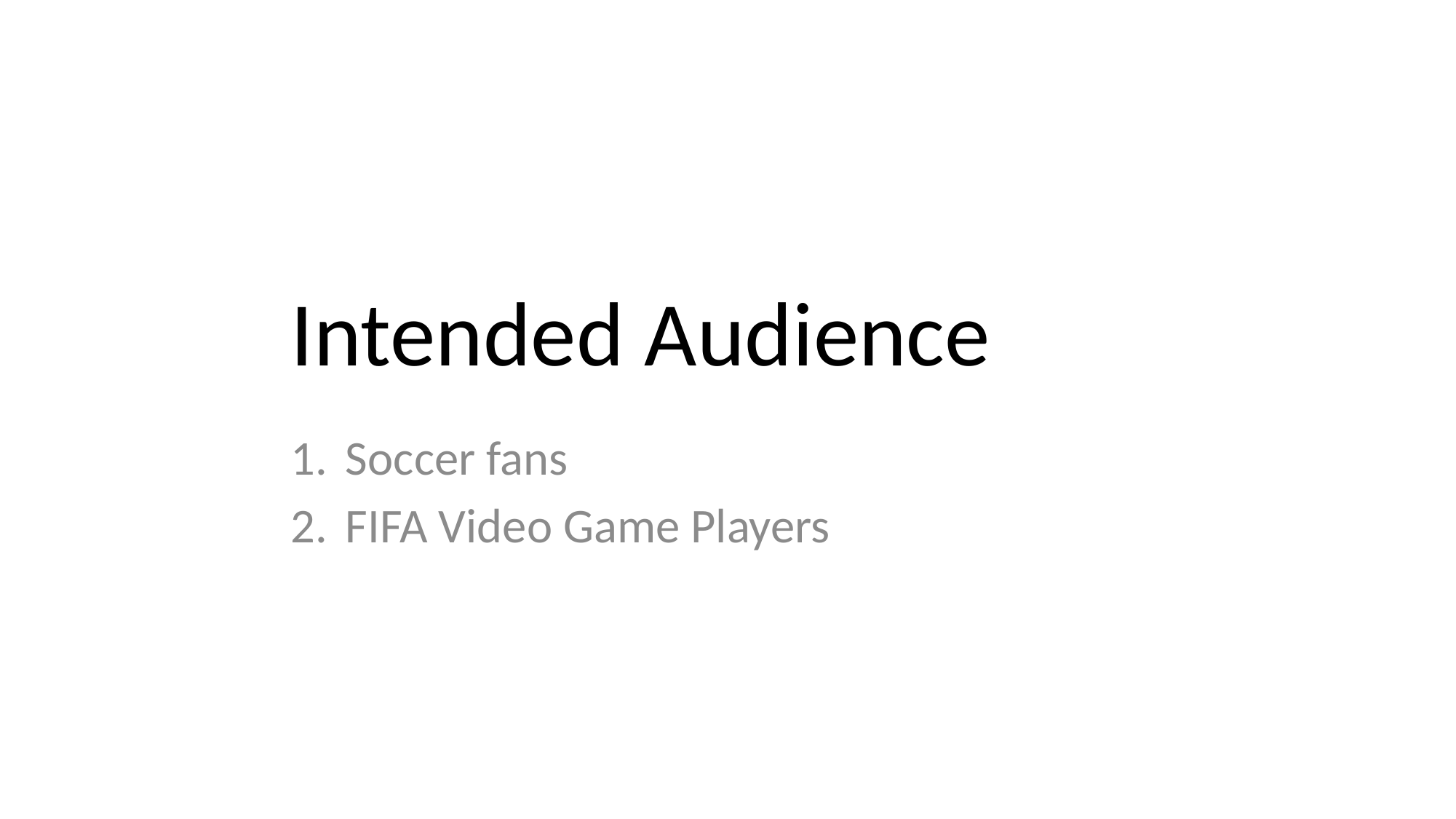

# Intended Audience
Soccer fans
FIFA Video Game Players